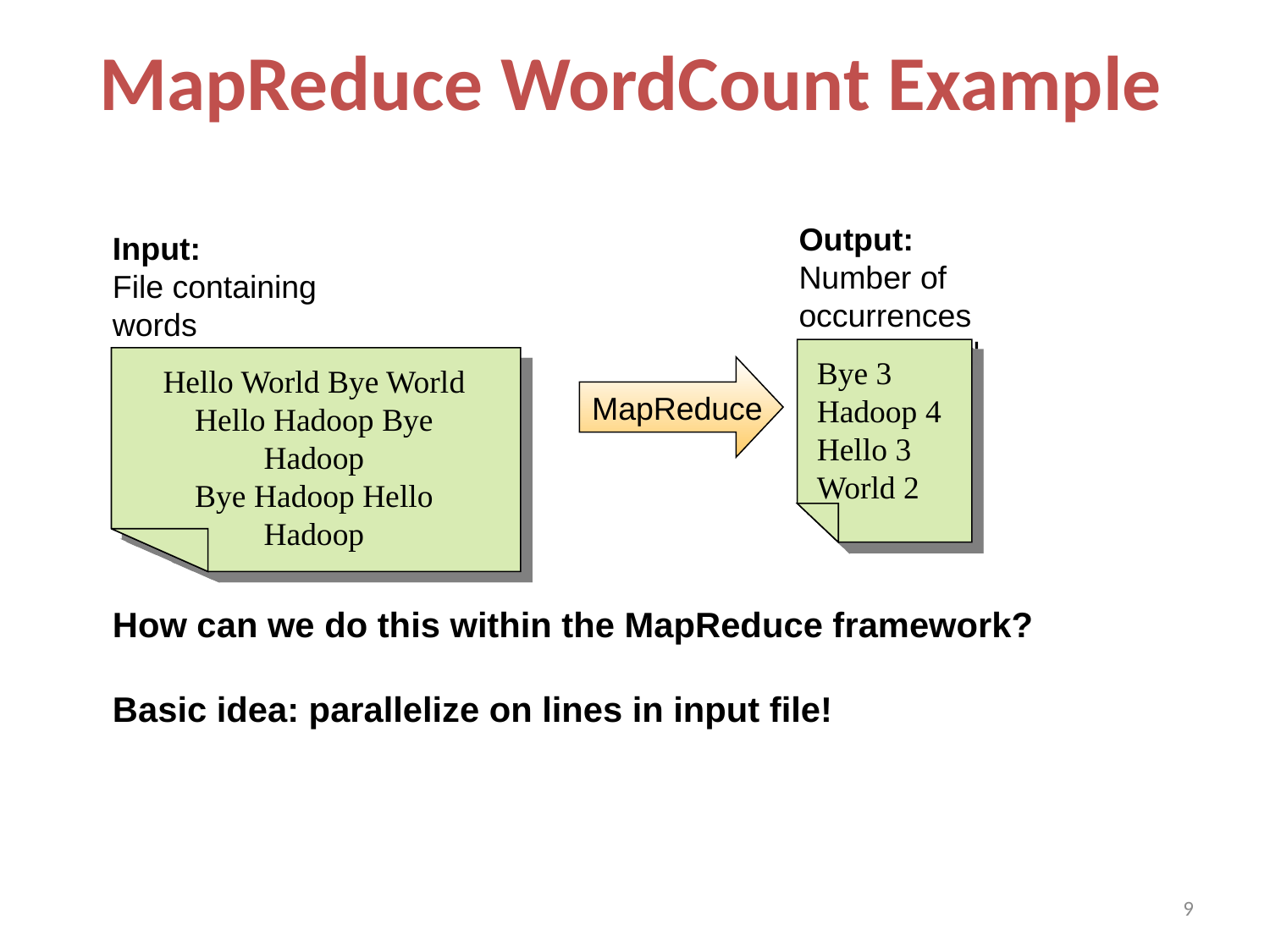

MapReduce WordCount Example
Output:
Number of occurrences
of each word
Input:
File containing words
Bye 3
Hadoop 4
Hello 3
World 2

Hello World Bye World
Hello Hadoop Bye Hadoop
Bye Hadoop Hello Hadoop

MapReduce
How can we do this within the MapReduce framework?

Basic idea: parallelize on lines in input file!

9